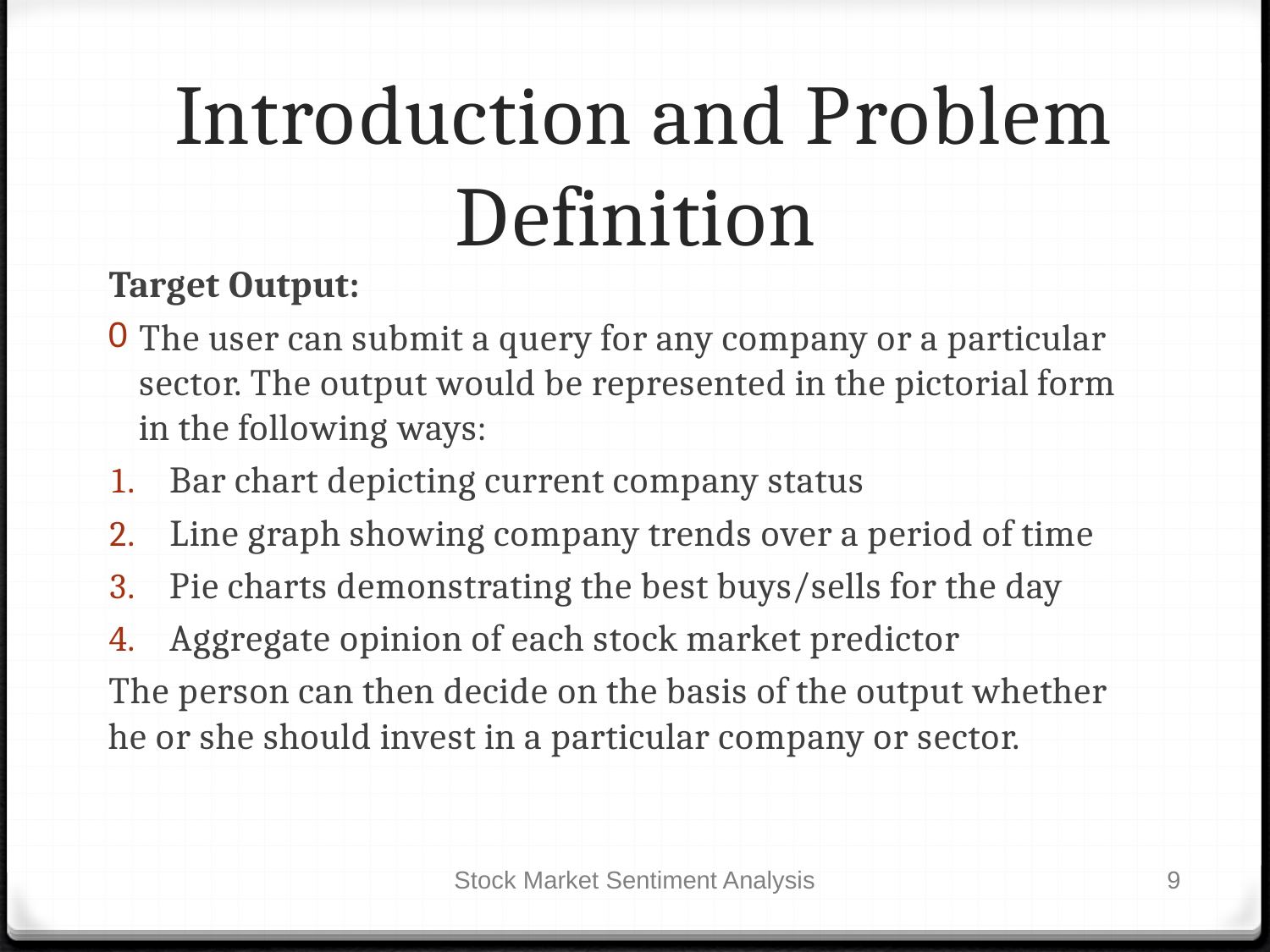

# Introduction and Problem Definition
Target Output:
The user can submit a query for any company or a particular sector. The output would be represented in the pictorial form in the following ways:
Bar chart depicting current company status
Line graph showing company trends over a period of time
Pie charts demonstrating the best buys/sells for the day
Aggregate opinion of each stock market predictor
The person can then decide on the basis of the output whether he or she should invest in a particular company or sector.

Stock Market Sentiment Analysis
9